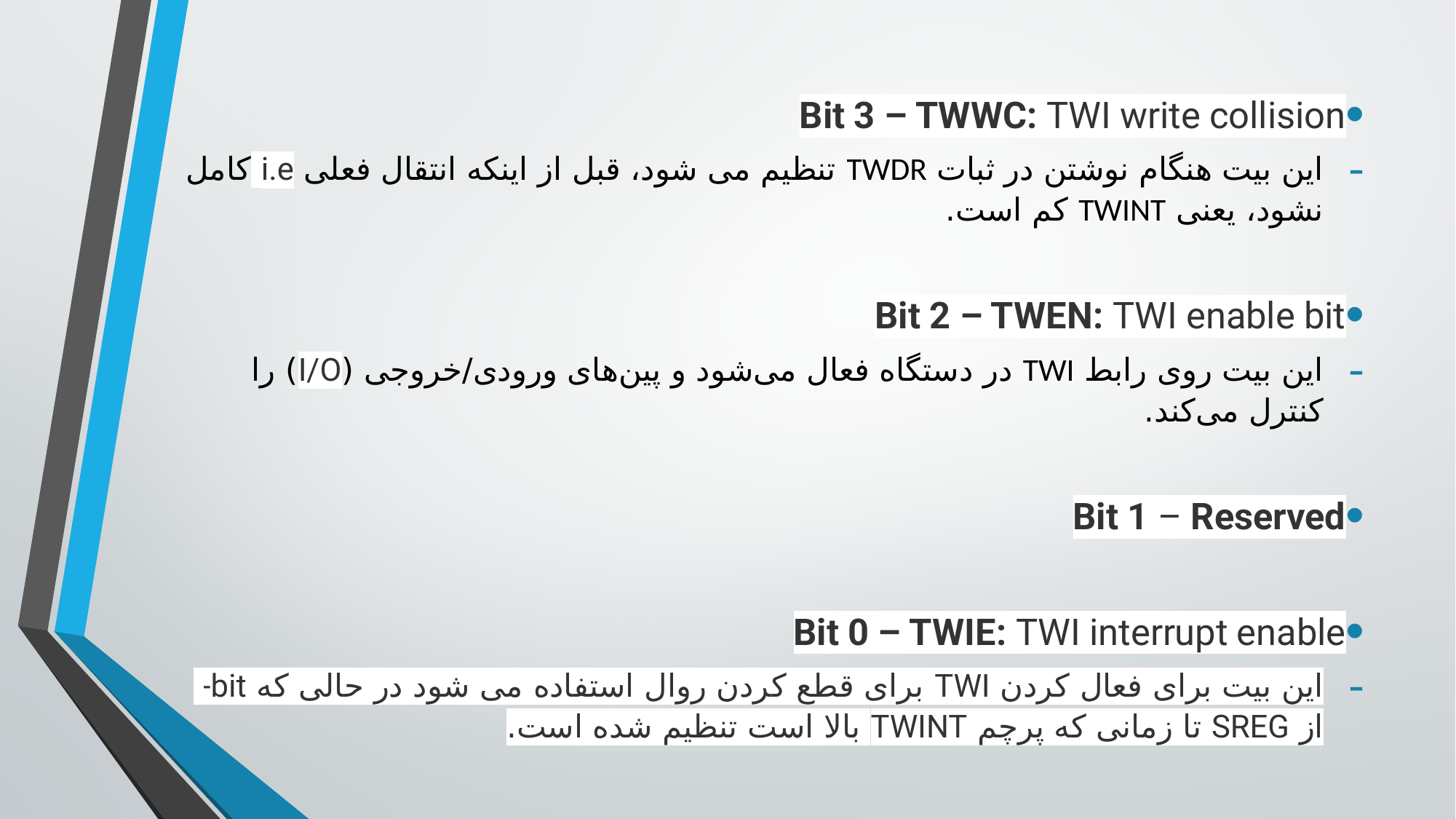

Bit 3 – TWWC: TWI write collision
این بیت هنگام نوشتن در ثبات TWDR تنظیم می شود، قبل از اینکه انتقال فعلی i.e کامل نشود، یعنی TWINT کم است.

Bit 2 – TWEN: TWI enable bit
این بیت روی رابط TWI در دستگاه فعال می‌شود و پین‌های ورودی/خروجی (I/O) را کنترل می‌کند.

Bit 1 – Reserved

Bit 0 – TWIE: TWI interrupt enable
این بیت برای فعال کردن TWI برای قطع کردن روال استفاده می شود در حالی که I-bit از SREG تا زمانی که پرچم TWINT بالا است تنظیم شده است.